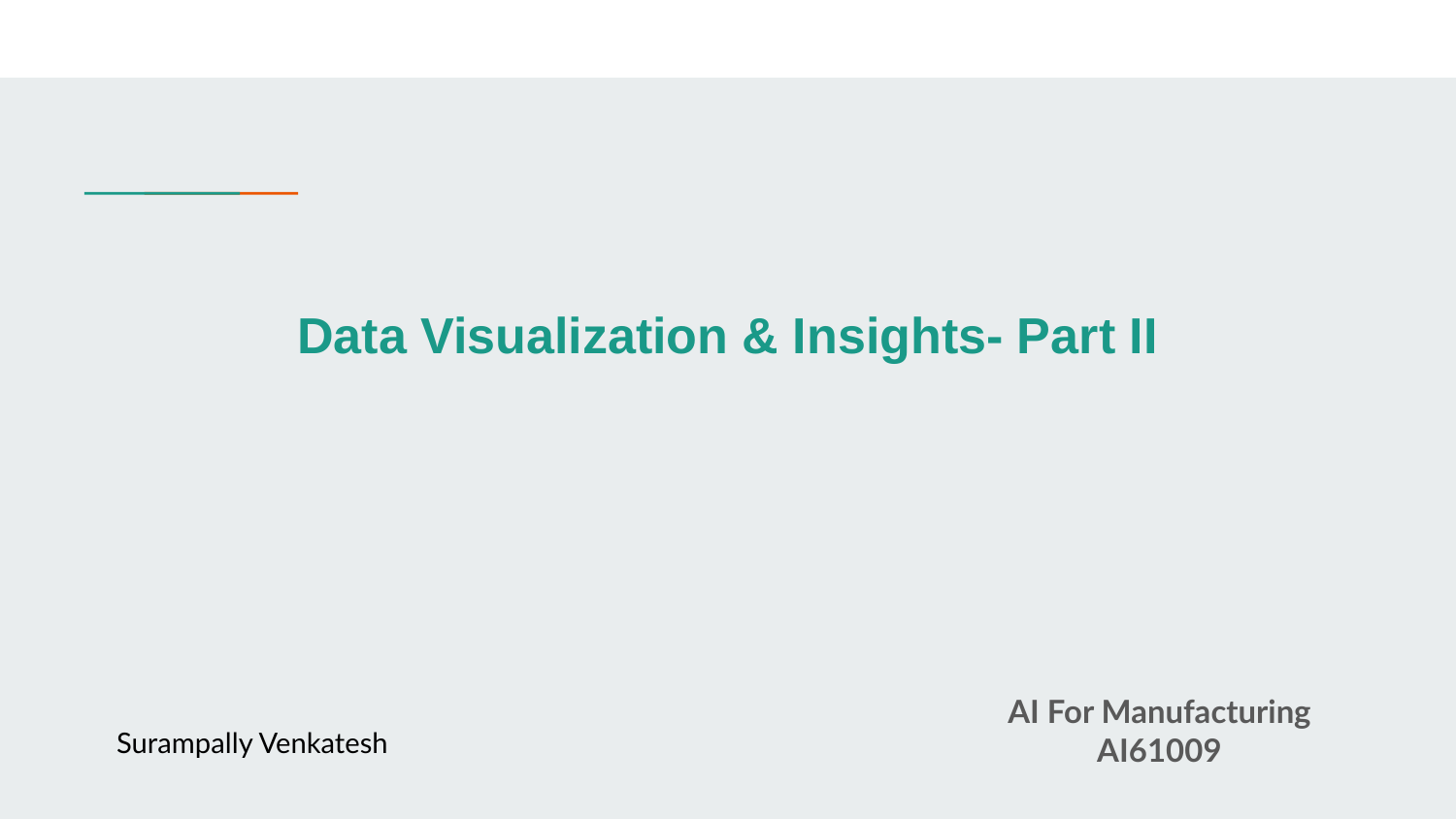

Data Visualization & Insights- Part II

AI For Manufacturing
AI61009
Surampally Venkatesh